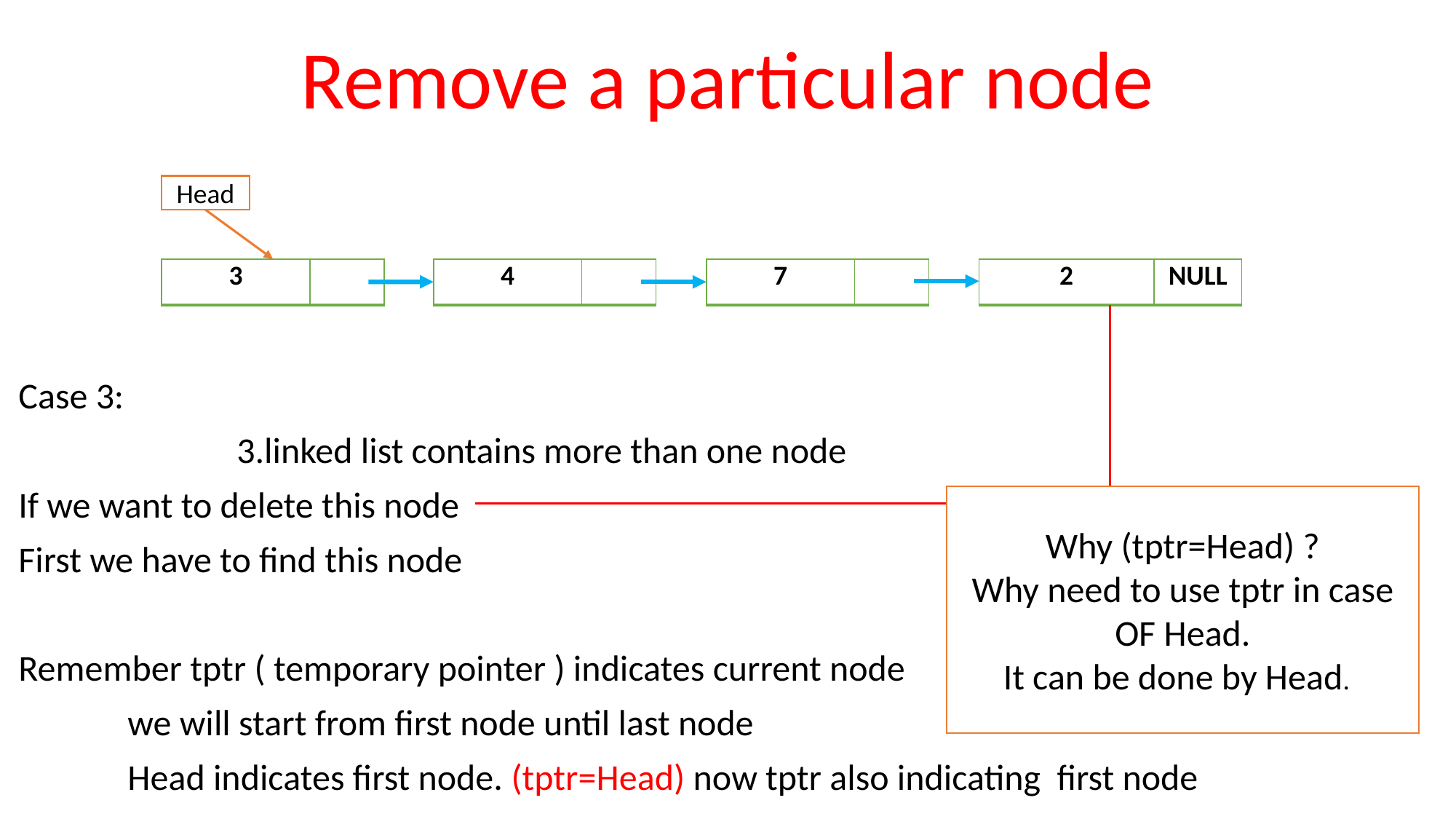

# Remove a particular node
Head
| 3 |  |
| --- | --- |
| 4 |  |
| --- | --- |
| 7 |  |
| --- | --- |
| 2 | NULL |
| --- | --- |

Case 3:
		3.linked list contains more than one node
If we want to delete this node
First we have to find this node

Remember tptr ( temporary pointer ) indicates current node
	we will start from first node until last node
	Head indicates first node. (tptr=Head) now tptr also indicating  first node
Why (tptr=Head) ?
Why need to use tptr in case OF Head.
It can be done by Head.